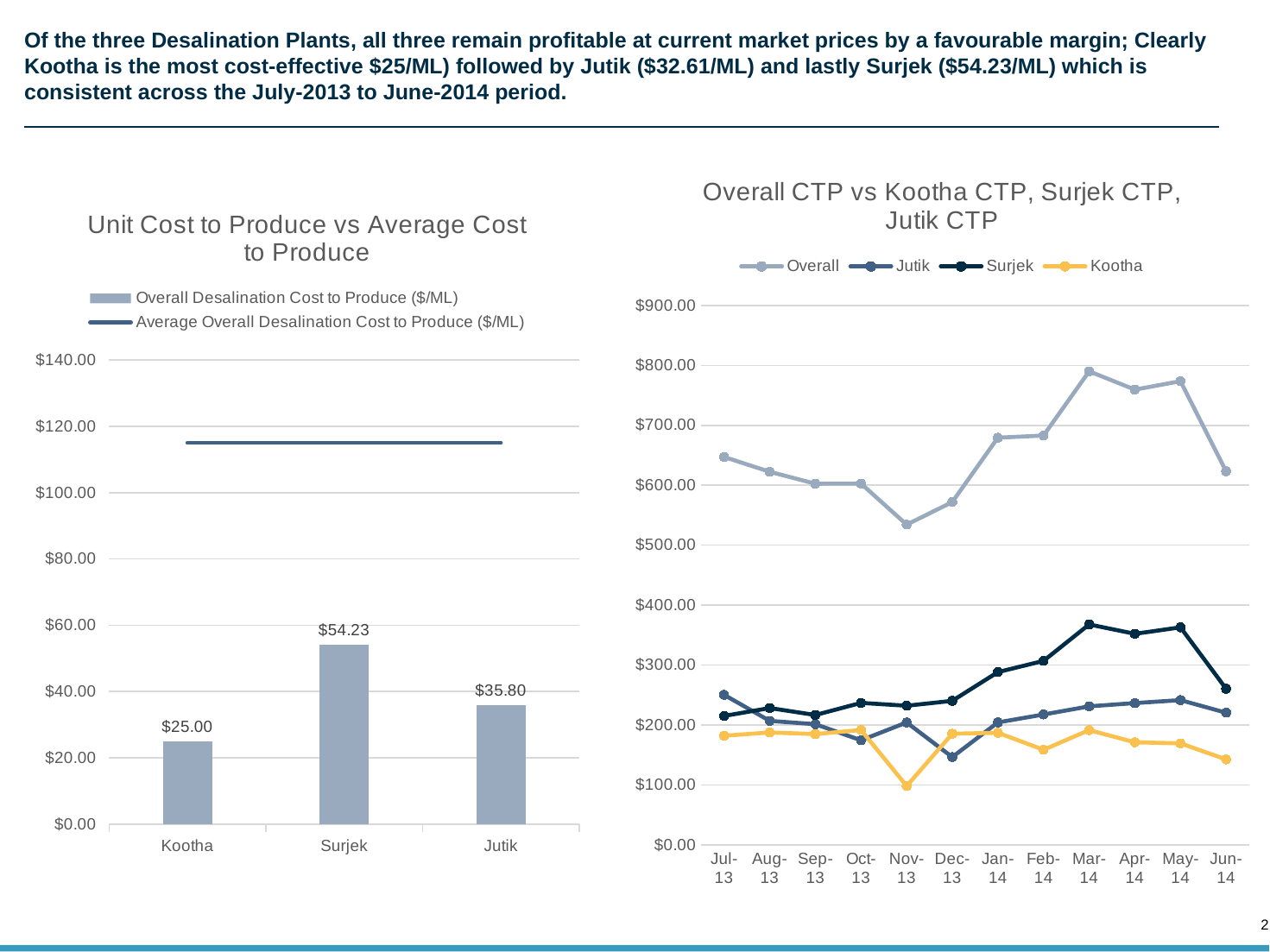

# Of the three Desalination Plants, all three remain profitable at current market prices by a favourable margin; Clearly Kootha is the most cost-effective $25/ML) followed by Jutik ($32.61/ML) and lastly Surjek ($54.23/ML) which is consistent across the July-2013 to June-2014 period.

### Chart: Overall CTP vs Kootha CTP, Surjek CTP, Jutik CTP

| Category |  |  |  |  |
|---|---|---|---|---|
| Jul-13 | 647.144281 | 250.24199099999998 | 214.968999 | 181.933291 |
| Aug-13 | 622.383697 | 206.740703 | 228.199051 | 187.443943 |
| Sep-13 | 602.545585 | 201.23546099999996 | 216.53646700000002 | 184.773657 |
| Oct-13 | 602.670935 | 174.369566 | 236.760276 | 191.541093 |
| Nov-13 | 534.2399760000001 | 204.09105 | 232.052864 | 98.096062 |
| Dec-13 | 571.873679 | 146.356666 | 240.21016 | 185.306853 |
| Jan-14 | 679.264485 | 204.20249700000002 | 288.160549 | 186.901439 |
| Feb-14 | 682.901488 | 217.43019900000002 | 306.884524 | 158.586765 |
| Mar-14 | 790.0368820000001 | 230.9822 | 367.65100600000005 | 191.403676 |
| Apr-14 | 759.489166 | 236.441136 | 351.990166 | 171.057864 |
| May-14 | 773.516368 | 241.407369 | 362.822 | 169.286999 |
| Jun-14 | 623.2013509999999 | 220.380334 | 260.3123 | 142.508717 |

### Chart: Unit Cost to Produce vs Average Cost to Produce

| Category |  |  |
|---|---|---|
| Kootha | 25.001374005209883 | 115.03706971967463 |
| Surjek | 54.2315065162098 | 115.03706971967463 |
| Jutik | 35.80418919825496 | 115.03706971967463 |